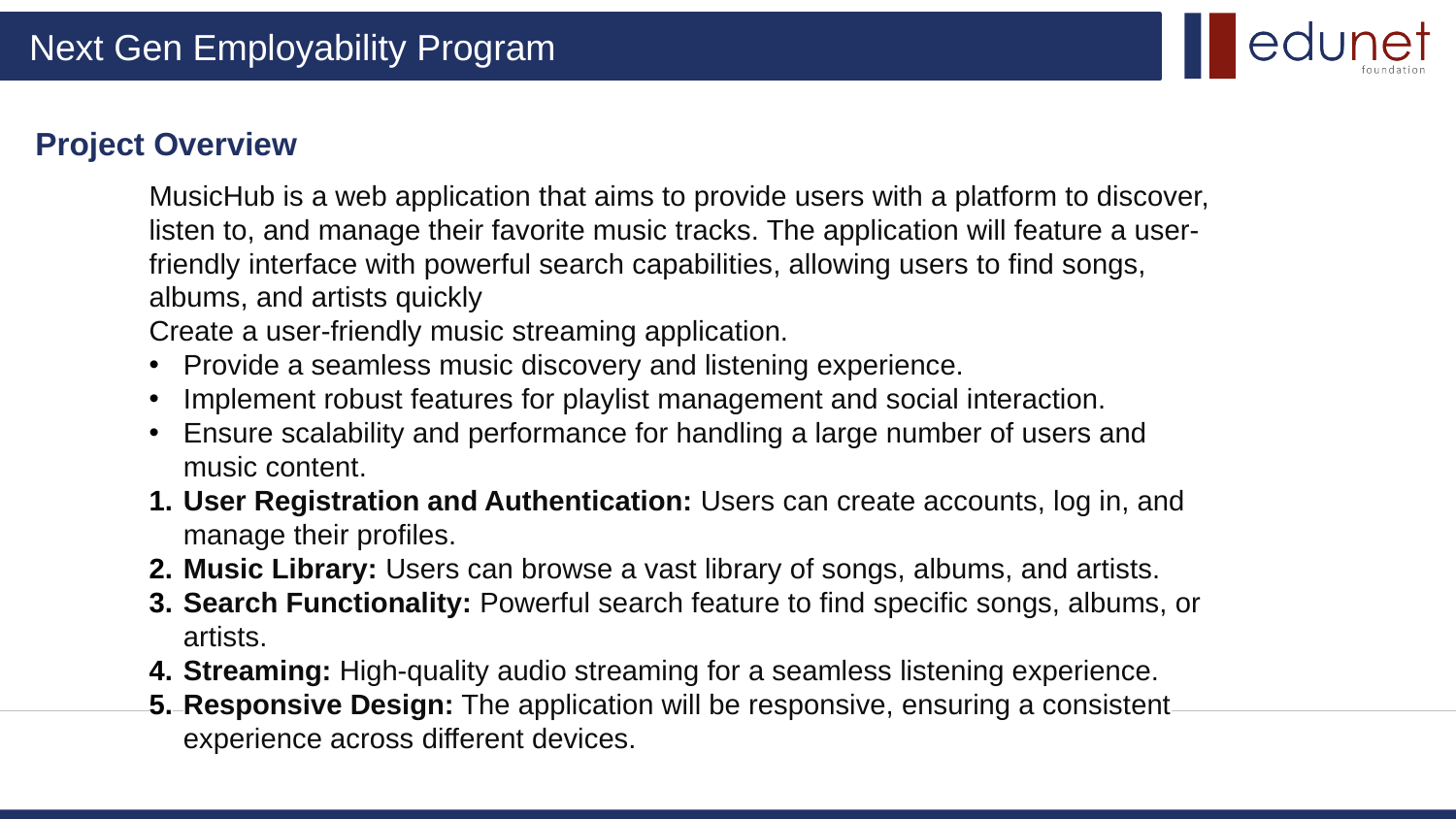

Project Overview
MusicHub is a web application that aims to provide users with a platform to discover, listen to, and manage their favorite music tracks. The application will feature a user-friendly interface with powerful search capabilities, allowing users to find songs, albums, and artists quickly
Create a user-friendly music streaming application.
Provide a seamless music discovery and listening experience.
Implement robust features for playlist management and social interaction.
Ensure scalability and performance for handling a large number of users and music content.
User Registration and Authentication: Users can create accounts, log in, and manage their profiles.
Music Library: Users can browse a vast library of songs, albums, and artists.
Search Functionality: Powerful search feature to find specific songs, albums, or artists.
Streaming: High-quality audio streaming for a seamless listening experience.
Responsive Design: The application will be responsive, ensuring a consistent experience across different devices.